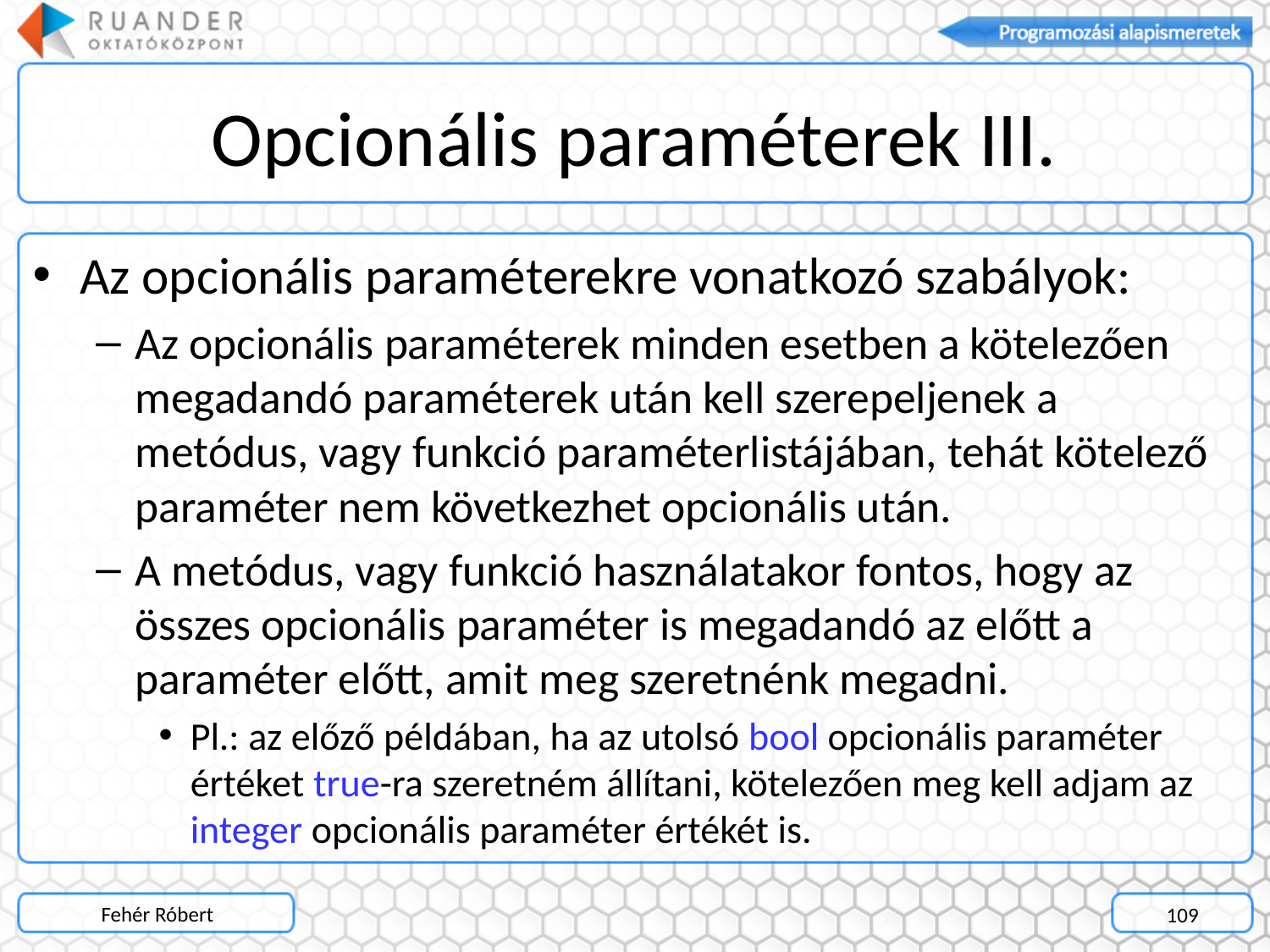

# Opcionális paraméterek III.
Az opcionális paraméterekre vonatkozó szabályok:
Az opcionális paraméterek minden esetben a kötelezően megadandó paraméterek után kell szerepeljenek a metódus, vagy funkció paraméterlistájában, tehát kötelező paraméter nem következhet opcionális után.
A metódus, vagy funkció használatakor fontos, hogy az összes opcionális paraméter is megadandó az előtt a paraméter előtt, amit meg szeretnénk megadni.
Pl.: az előző példában, ha az utolsó bool opcionális paraméter értéket true-ra szeretném állítani, kötelezően meg kell adjam az integer opcionális paraméter értékét is.
Fehér Róbert
109